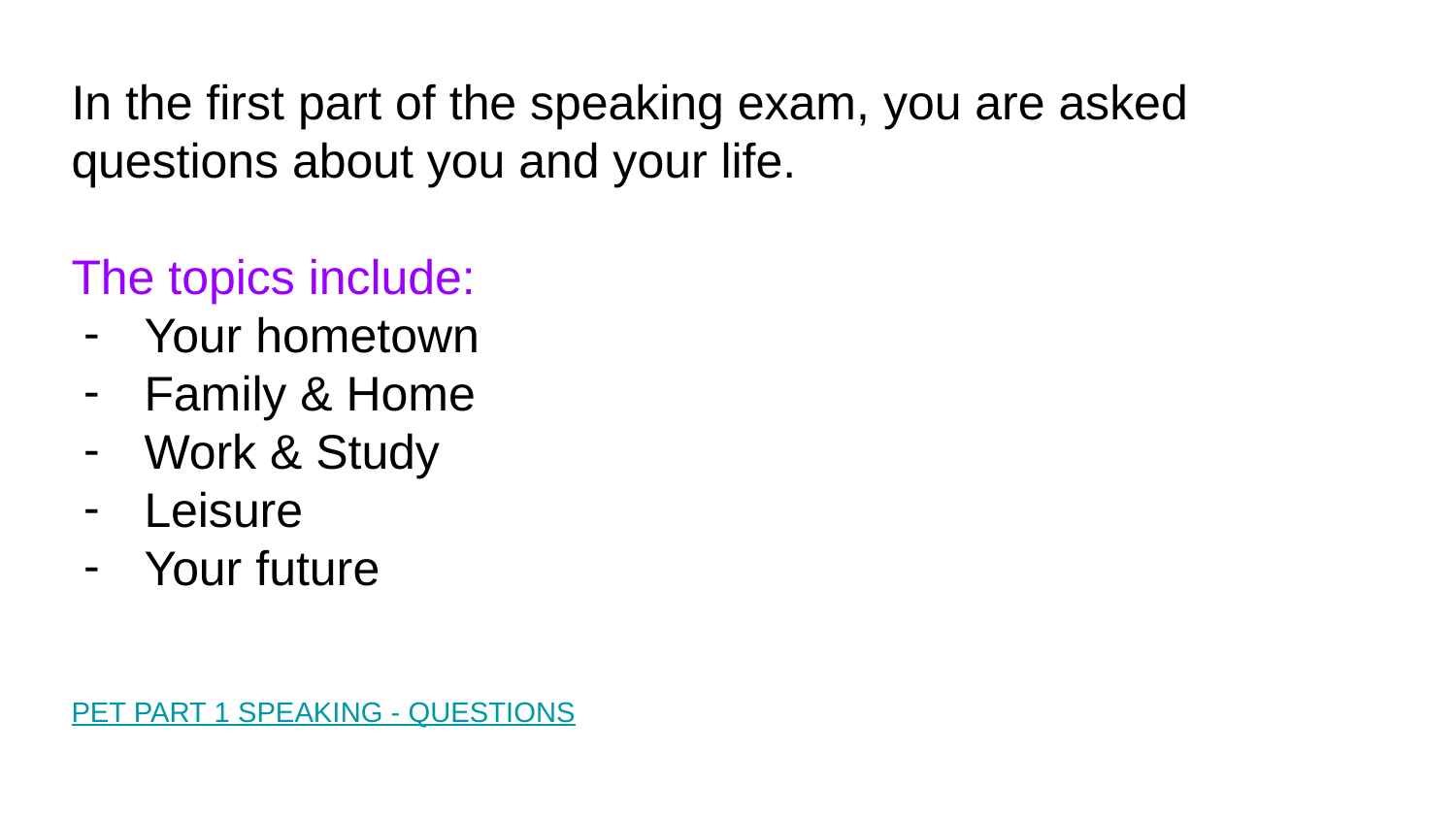

In the first part of the speaking exam, you are asked questions about you and your life.

The topics include:
Your hometown
Family & Home
Work & Study
Leisure
Your future

PET PART 1 SPEAKING - QUESTIONS